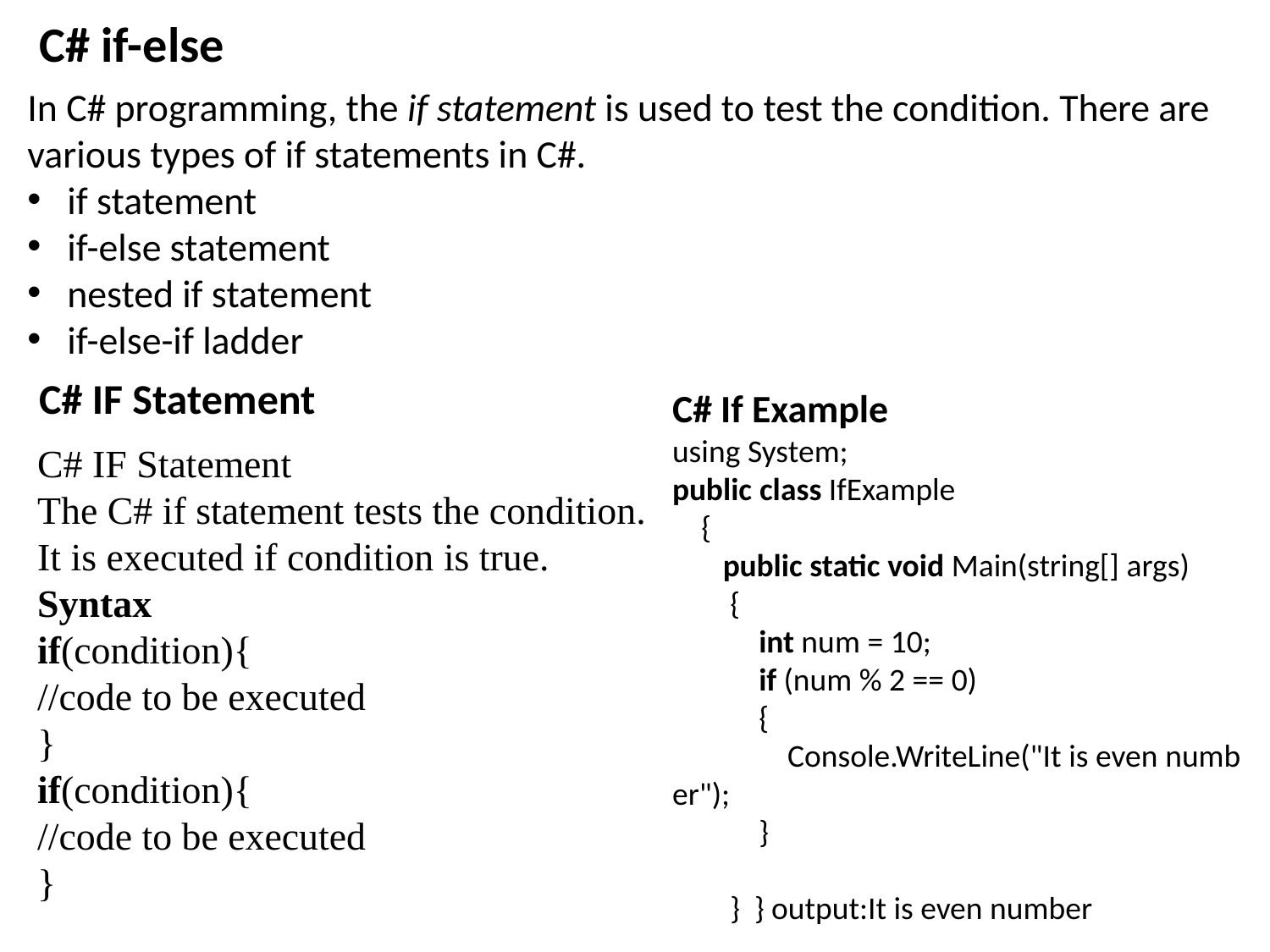

C# if-else
In C# programming, the if statement is used to test the condition. There are various types of if statements in C#.
if statement
if-else statement
nested if statement
if-else-if ladder
C# IF Statement
C# If Example
using System;
public class IfExample
    {
       public static void Main(string[] args)
        {
            int num = 10;
            if (num % 2 == 0)
            {
                Console.WriteLine("It is even number");
            }

        }  } output:It is even number

C# IF Statement
The C# if statement tests the condition. It is executed if condition is true.
Syntax
if(condition){
//code to be executed
}
if(condition){
//code to be executed
}